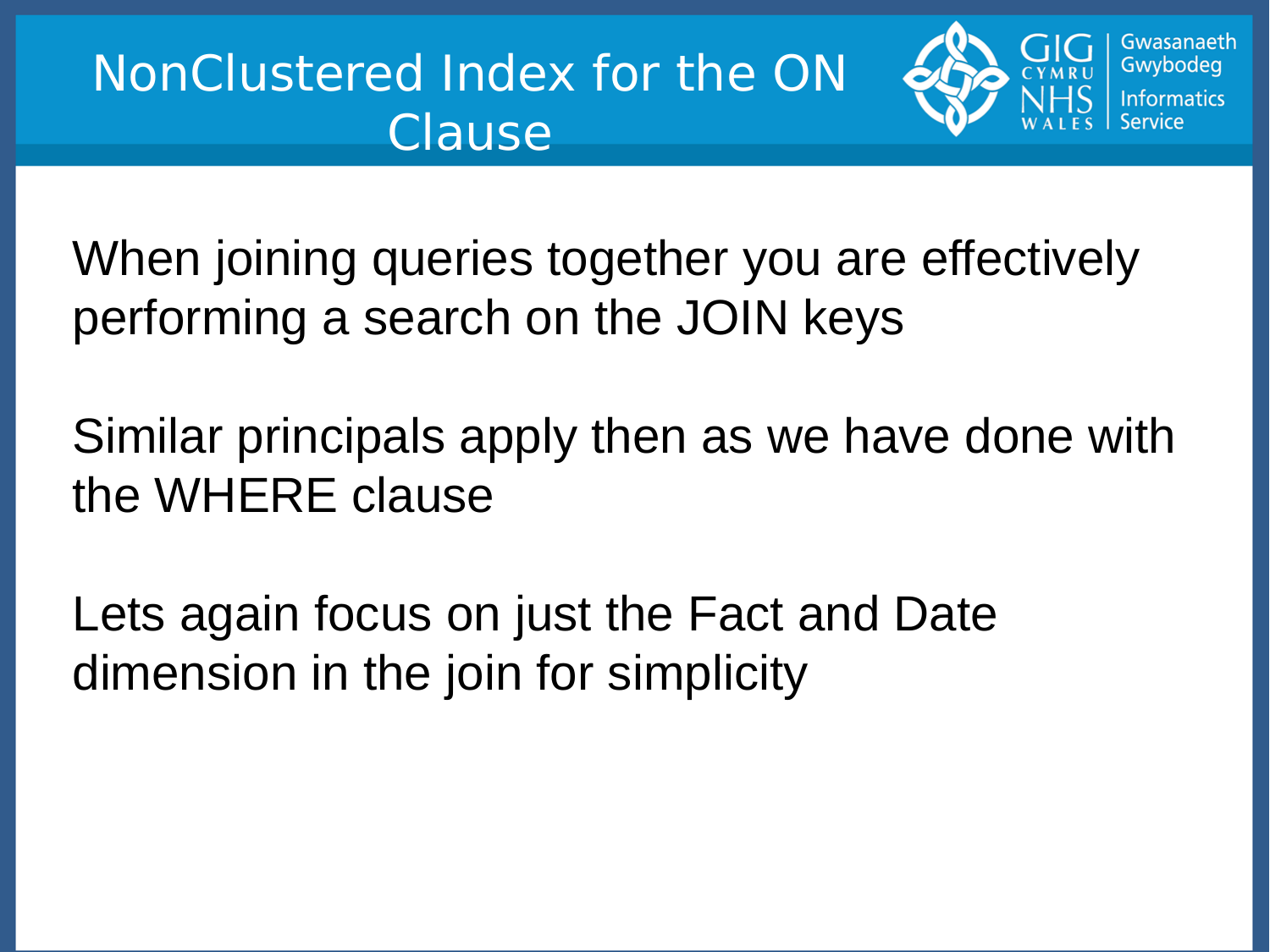

NonClustered Index for the ON Clause
When joining queries together you are effectively performing a search on the JOIN keys

Similar principals apply then as we have done with the WHERE clause

Lets again focus on just the Fact and Date dimension in the join for simplicity